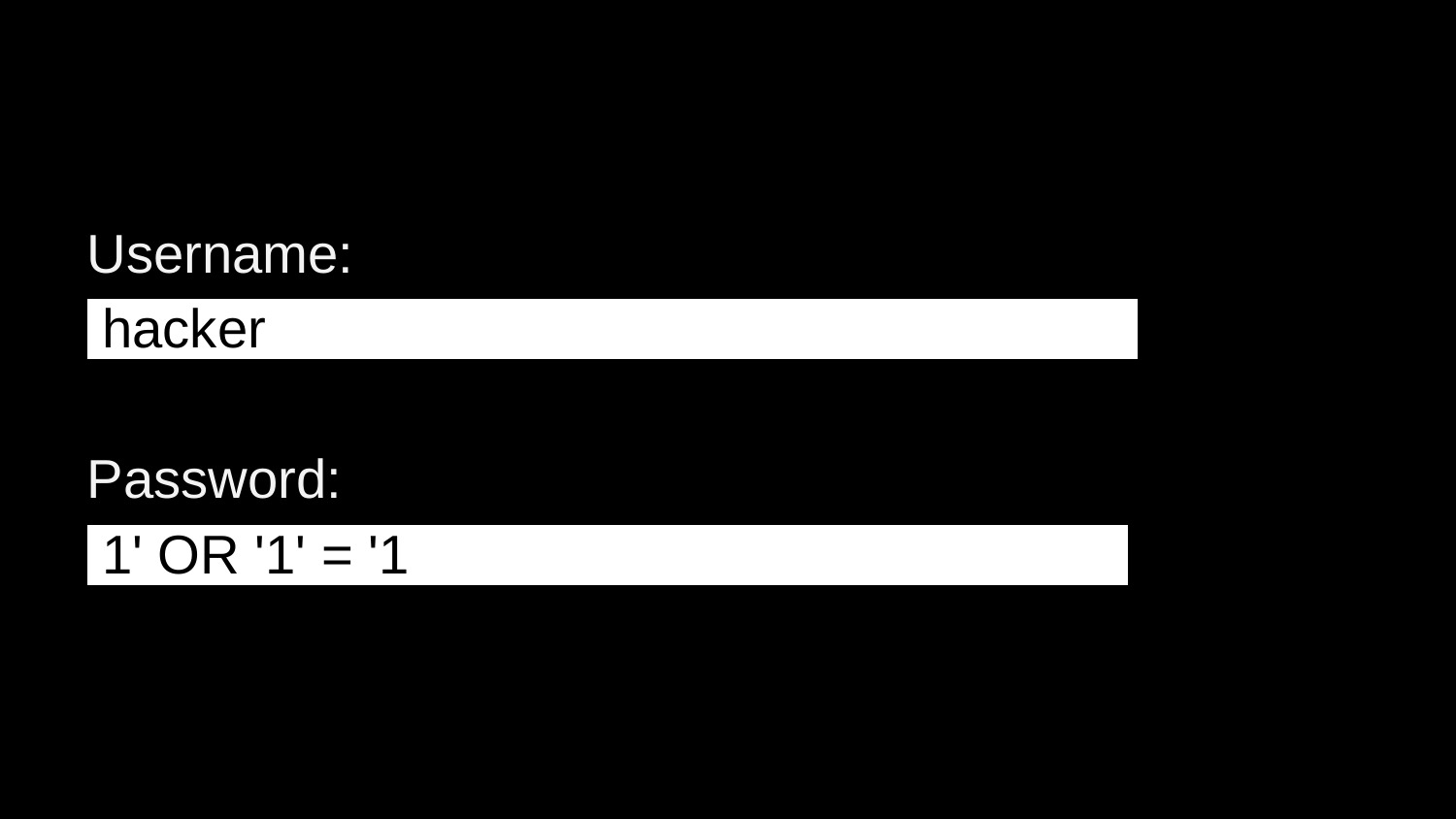

Username:
 hacker                                                       a

Password:
 1' OR '1' = '1                                             a